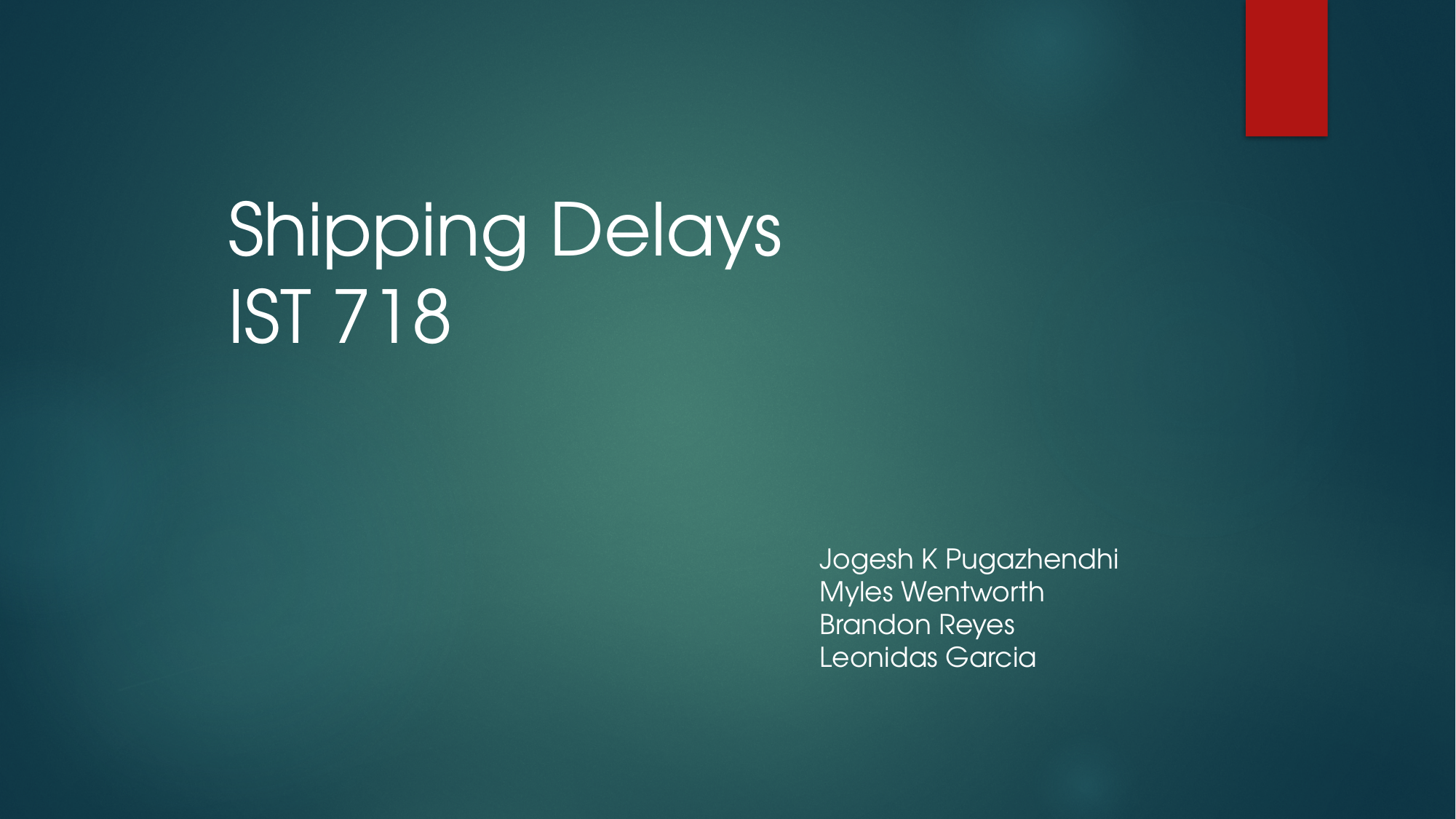

Shipping Delays
IST 718
Jogesh K Pugazhendhi
Myles Wentworth
Brandon Reyes
Leonidas Garcia